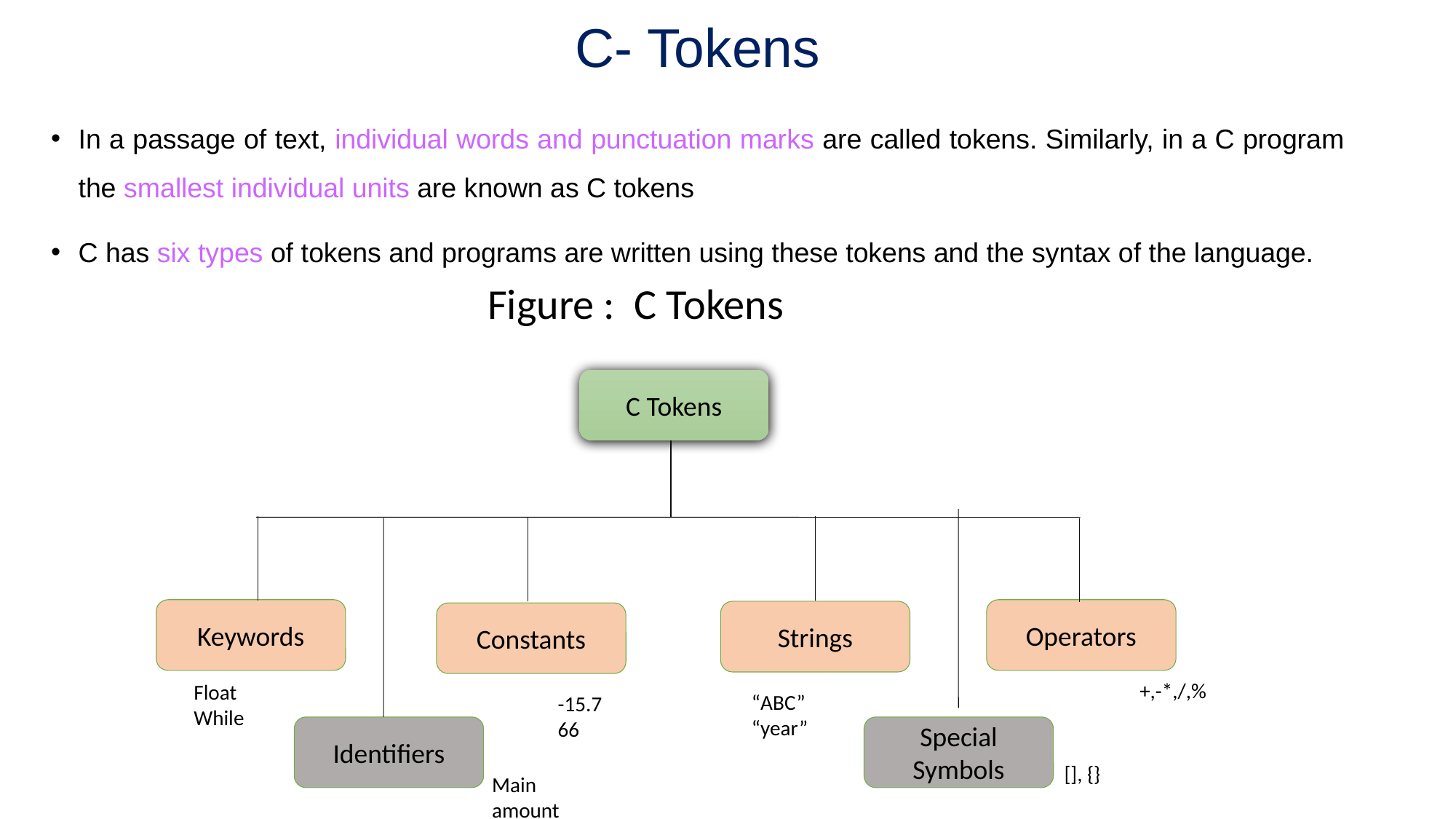

# C- Tokens
In a passage of text, individual words and punctuation marks are called tokens. Similarly, in a C program the smallest individual units are known as C tokens
C has six types of tokens and programs are written using these tokens and the syntax of the language.
				Figure :  C Tokens
C Tokens
Operators
Keywords
Strings
Constants
+,-*,/,%
Float
While
“ABC”
“year”
-15.7
66
Special Symbols
Identifiers
[], {}
Main
amount